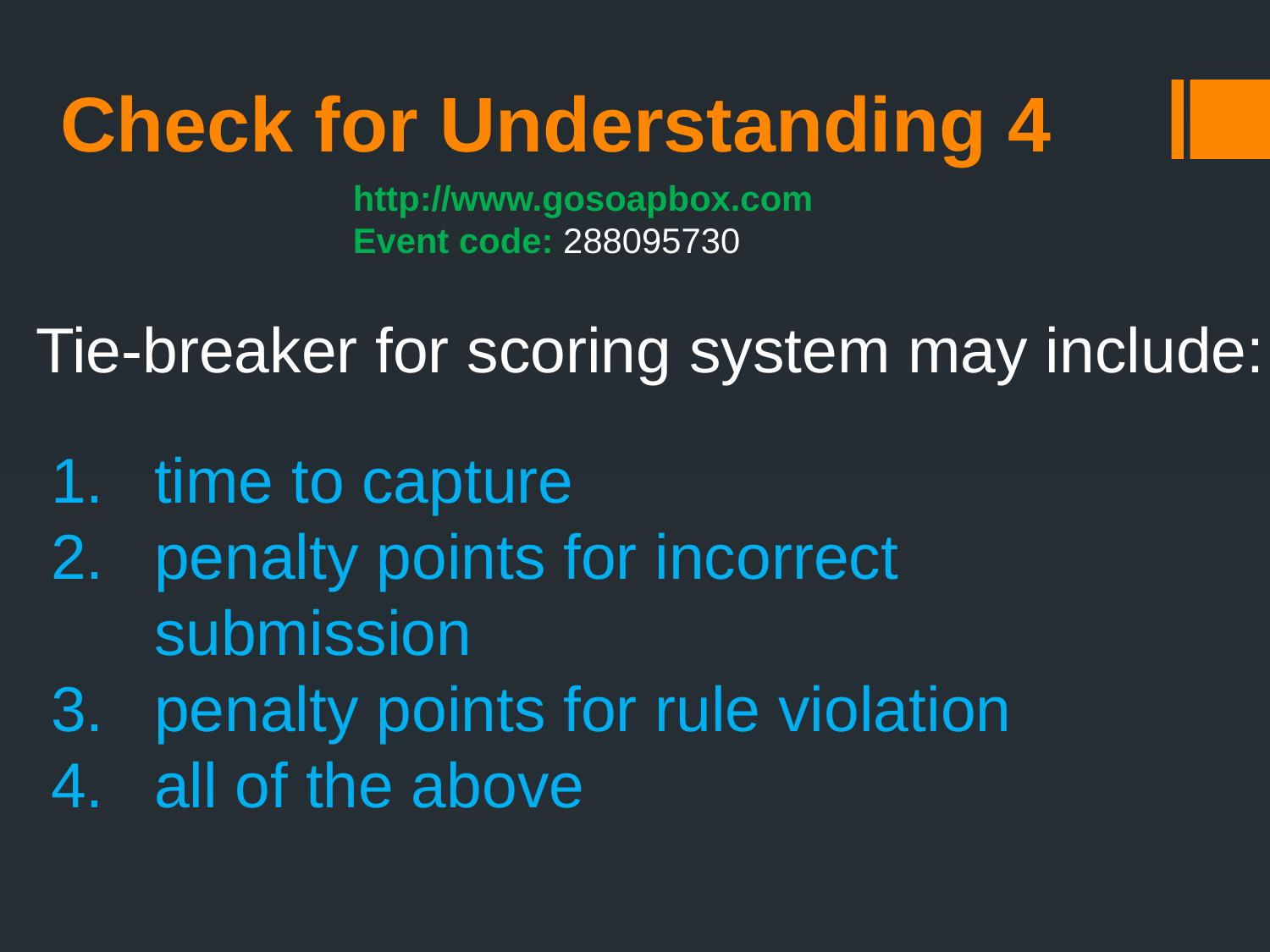

Check for Understanding 4
http://www.gosoapbox.com
Event code: 288095730
Tie-breaker for scoring system may include:
time to capture
penalty points for incorrect submission
penalty points for rule violation
all of the above